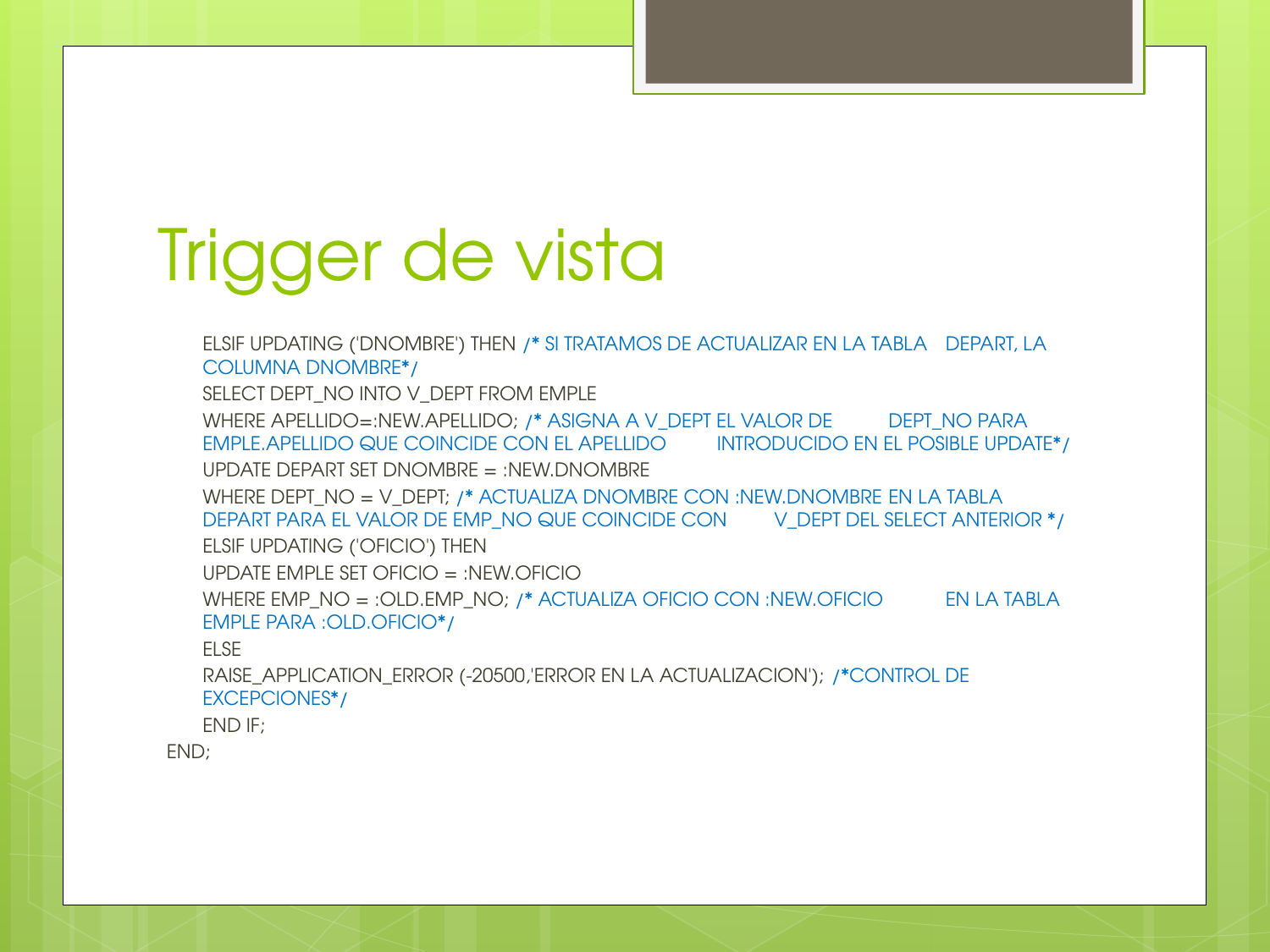

# Trigger de vista
	ELSIF UPDATING ('DNOMBRE') THEN /* SI TRATAMOS DE ACTUALIZAR EN LA TABLA 	DEPART, LA COLUMNA DNOMBRE*/
		SELECT DEPT_NO INTO V_DEPT FROM EMPLE
		WHERE APELLIDO=:NEW.APELLIDO; /* ASIGNA A V_DEPT EL VALOR DE 	DEPT_NO PARA EMPLE.APELLIDO QUE COINCIDE CON EL APELLIDO 	INTRODUCIDO EN EL POSIBLE UPDATE*/
		UPDATE DEPART SET DNOMBRE = :NEW.DNOMBRE
		WHERE DEPT_NO = V_DEPT; /* ACTUALIZA DNOMBRE CON :NEW.DNOMBRE 	EN LA TABLA DEPART PARA EL VALOR DE EMP_NO QUE COINCIDE CON 	V_DEPT DEL SELECT ANTERIOR */
	ELSIF UPDATING ('OFICIO') THEN
		UPDATE EMPLE SET OFICIO = :NEW.OFICIO
		WHERE EMP_NO = :OLD.EMP_NO; /* ACTUALIZA OFICIO CON :NEW.OFICIO 	EN LA TABLA EMPLE PARA :OLD.OFICIO*/
	ELSE
		RAISE_APPLICATION_ERROR (-20500,'ERROR EN LA ACTUALIZACION'); 	/*CONTROL DE EXCEPCIONES*/
	END IF;
END;